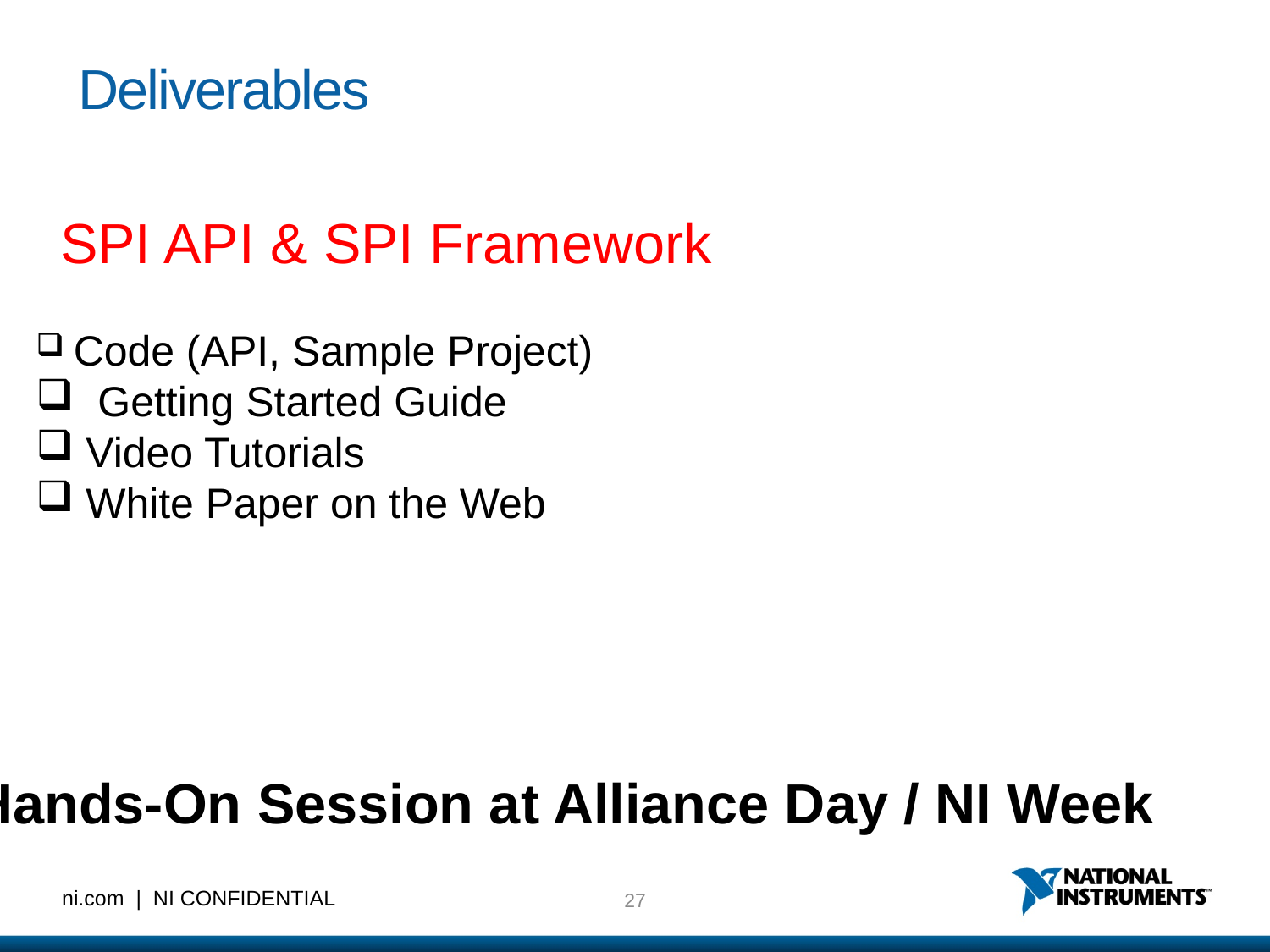

# Deliverables
SPI API & SPI Framework

 Code (API, Sample Project)
  Getting Started Guide
 Video Tutorials
 White Paper on the Web
Hands-On Session at Alliance Day / NI Week